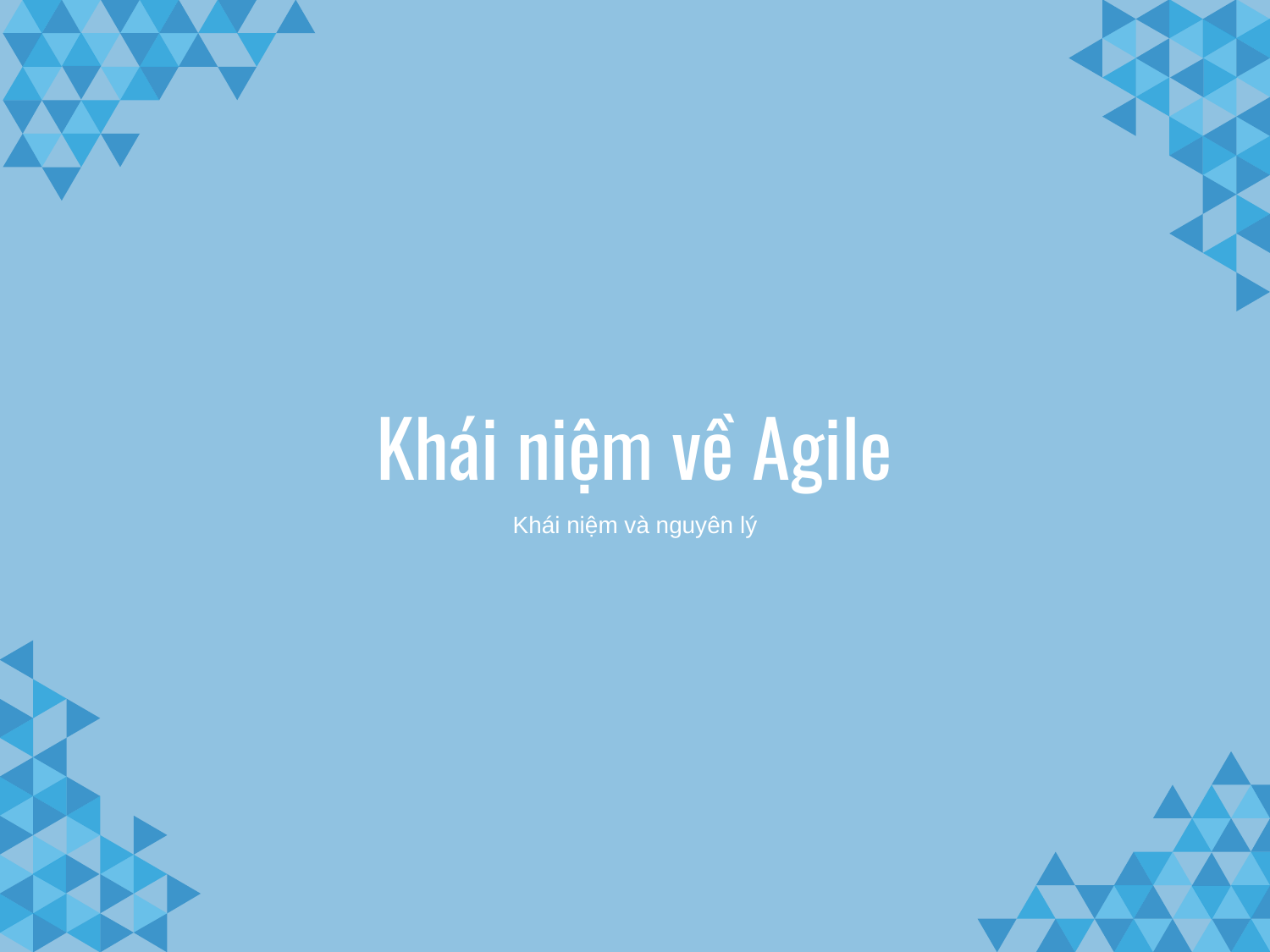

Khái niệm về Agile
Khái niệm và nguyên lý